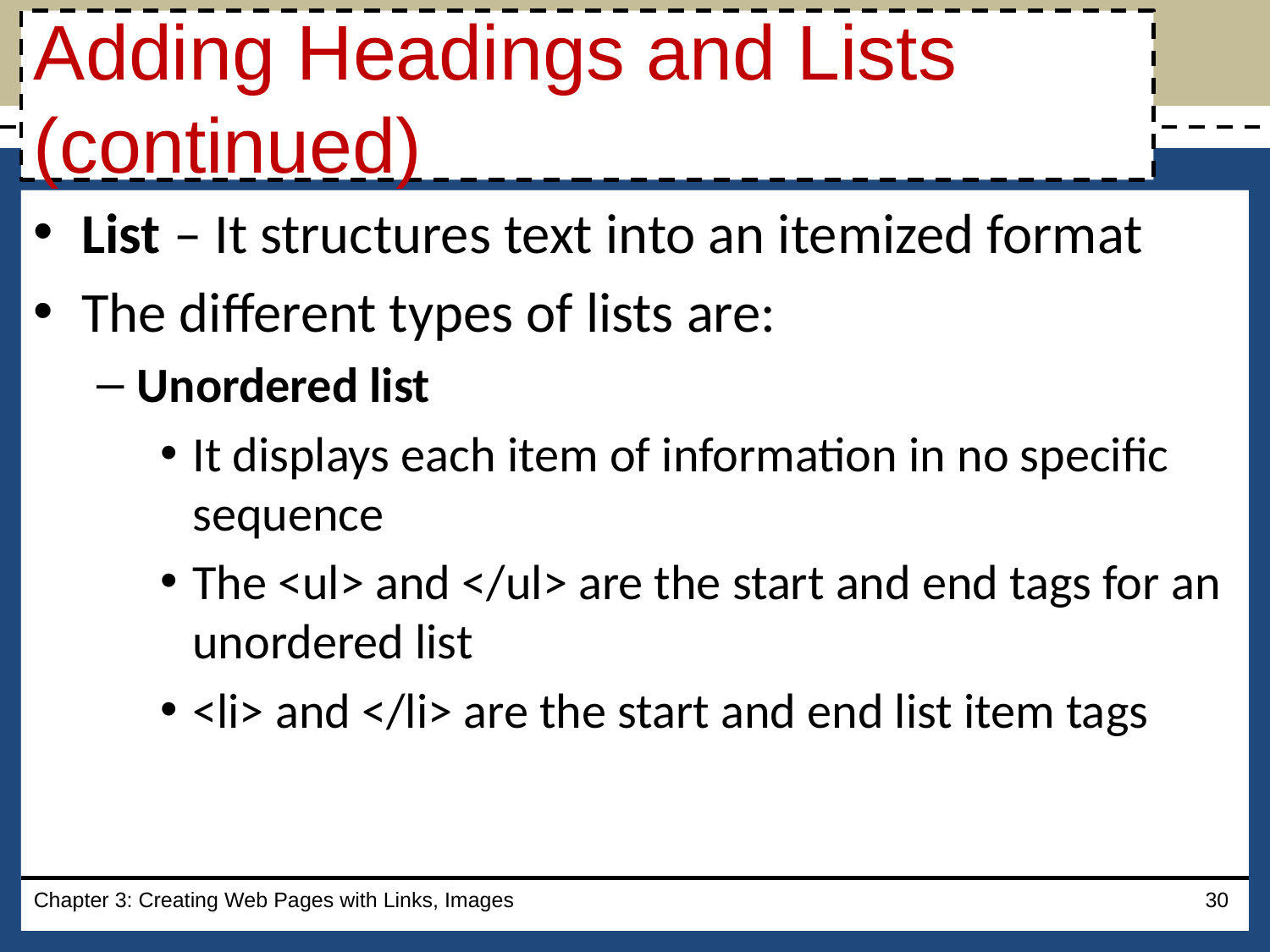

# Adding Headings and Lists (continued)
List – It structures text into an itemized format
The different types of lists are:
Unordered list
It displays each item of information in no specific sequence
The <ul> and </ul> are the start and end tags for an unordered list
<li> and </li> are the start and end list item tags

Chapter 3: Creating Web Pages with Links, Images
30